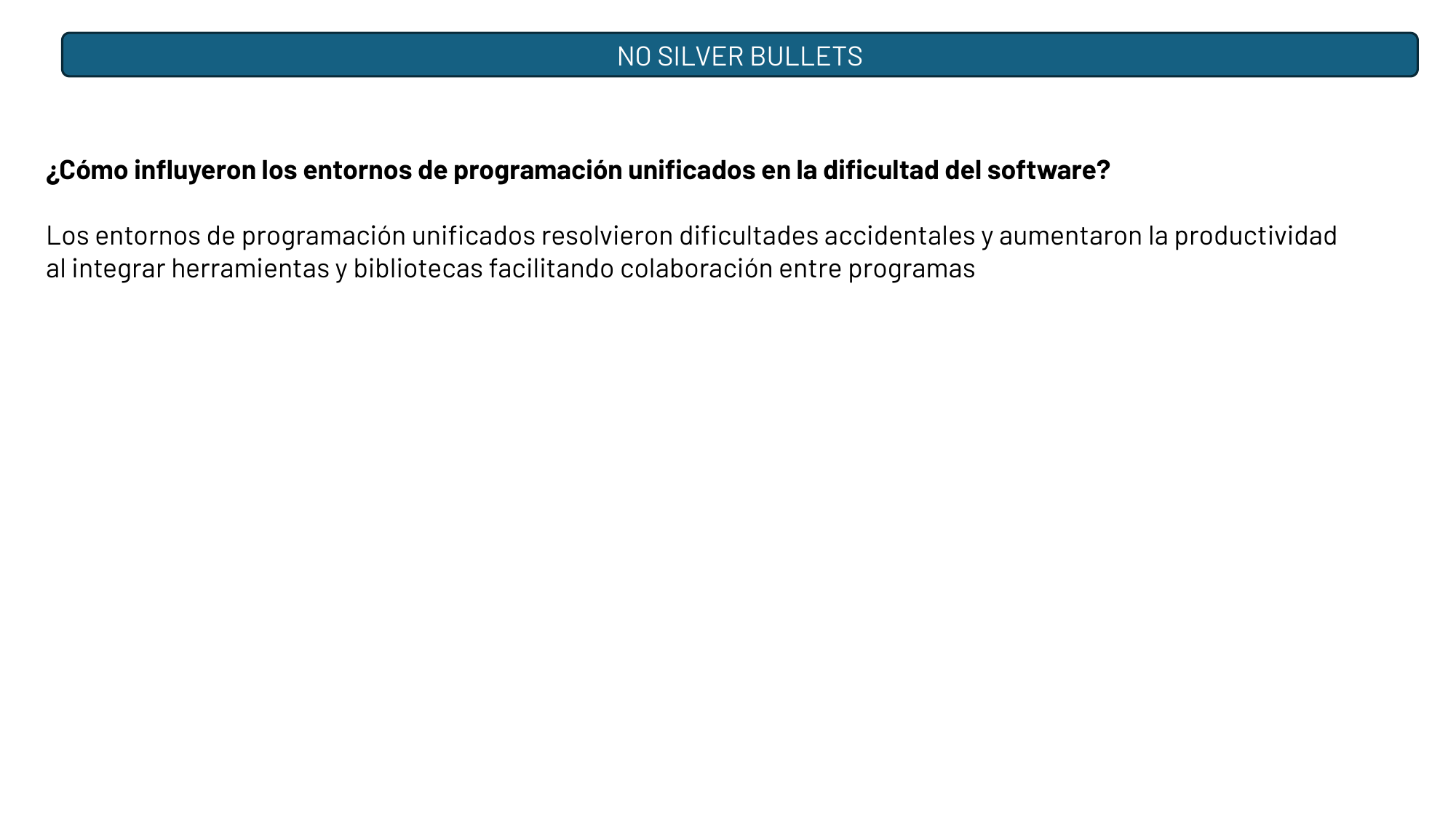

NO SILVER BULLETS

¿Cómo influyeron los entornos de programación unificados en la dificultad del software?

Los entornos de programación unificados resolvieron dificultades accidentales y aumentaron la productividad al integrar herramientas y bibliotecas facilitando colaboración entre programas